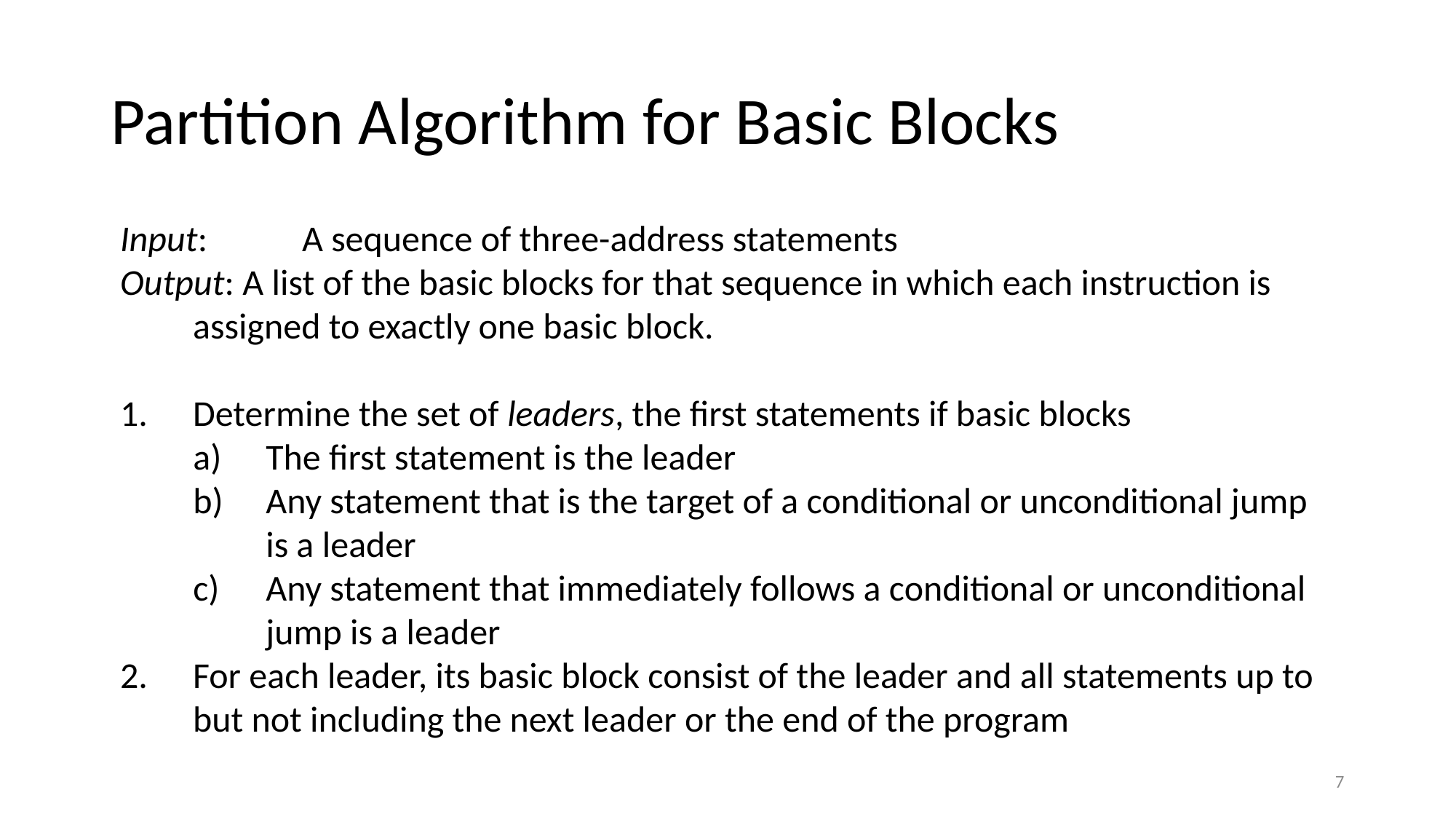

# Partition Algorithm for Basic Blocks
Input:	A sequence of three-address statements
Output: A list of the basic blocks for that sequence in which each instruction is assigned to exactly one basic block.

Determine the set of leaders, the first statements if basic blocks
The first statement is the leader
Any statement that is the target of a conditional or unconditional jump is a leader
Any statement that immediately follows a conditional or unconditional jump is a leader
For each leader, its basic block consist of the leader and all statements up to but not including the next leader or the end of the program
7